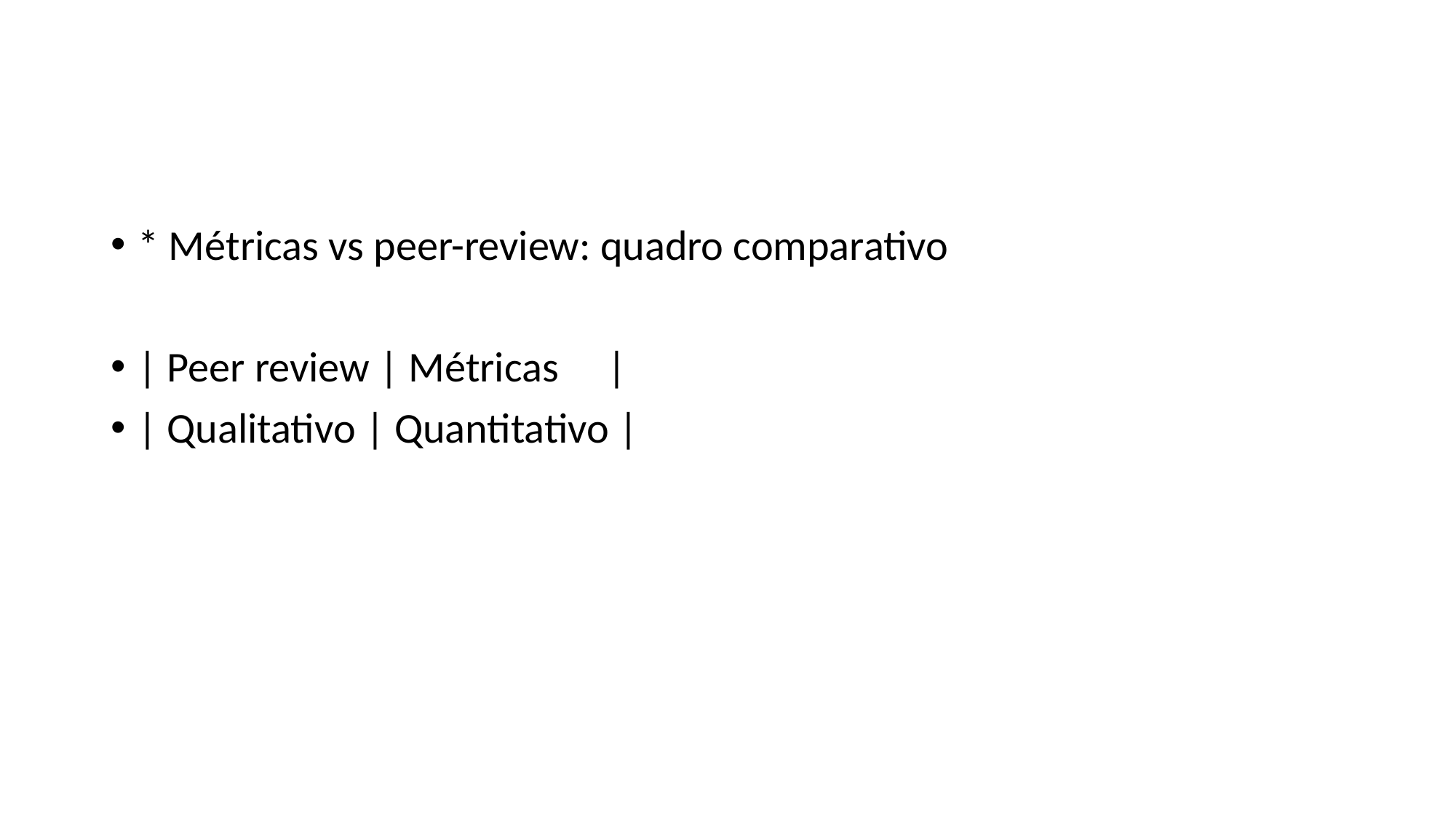

* Métricas vs peer-review: quadro comparativo

| Peer review | Métricas     |
| Qualitativo | Quantitativo |